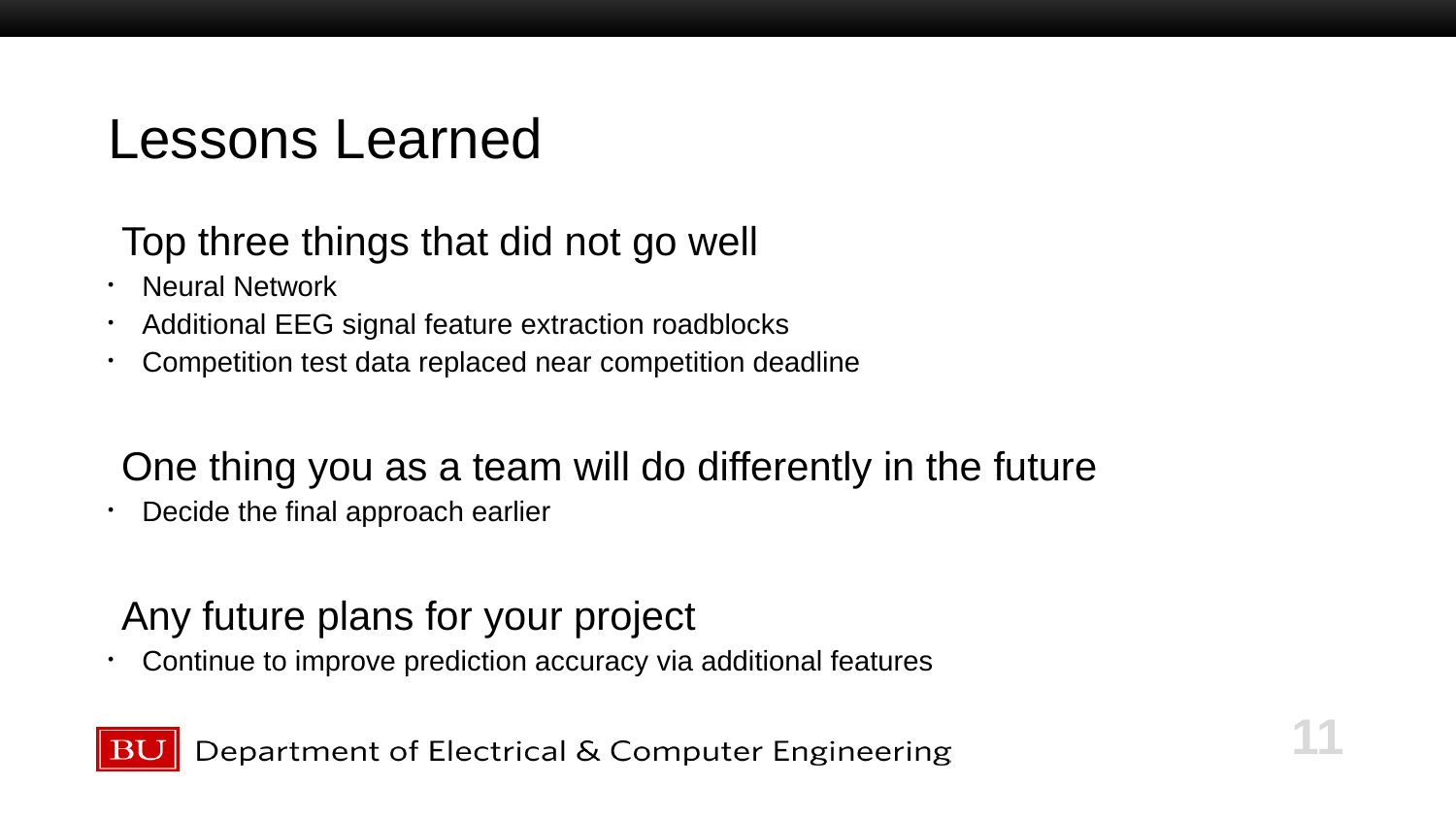

# Lessons Learned
Top three things that did not go well
Neural Network
Additional EEG signal feature extraction roadblocks
Competition test data replaced near competition deadline

One thing you as a team will do differently in the future
Decide the final approach earlier

Any future plans for your project
Continue to improve prediction accuracy via additional features

11